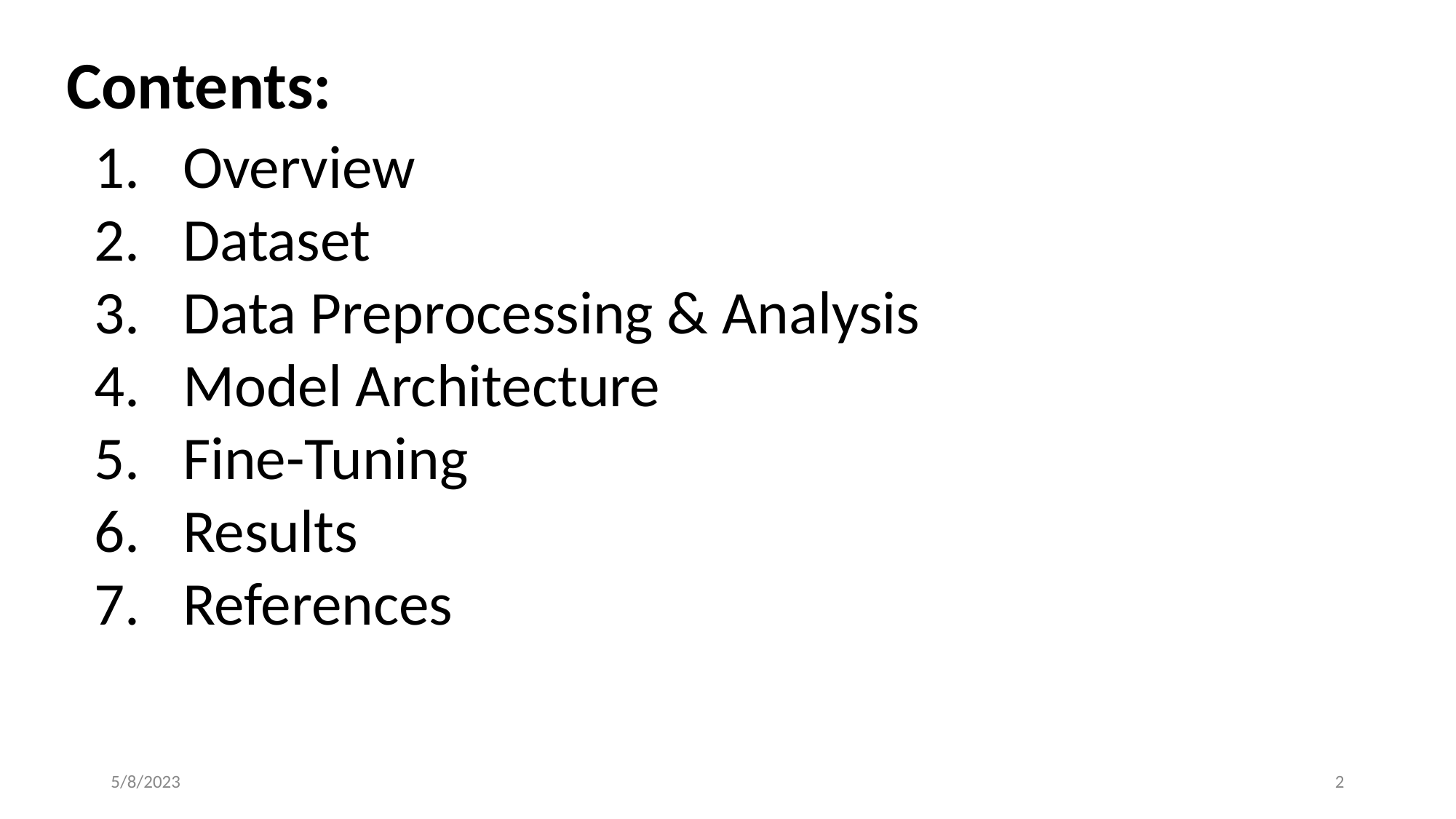

Contents:
Overview
Dataset
Data Preprocessing & Analysis
Model Architecture
Fine-Tuning
Results
References
5/8/2023
2